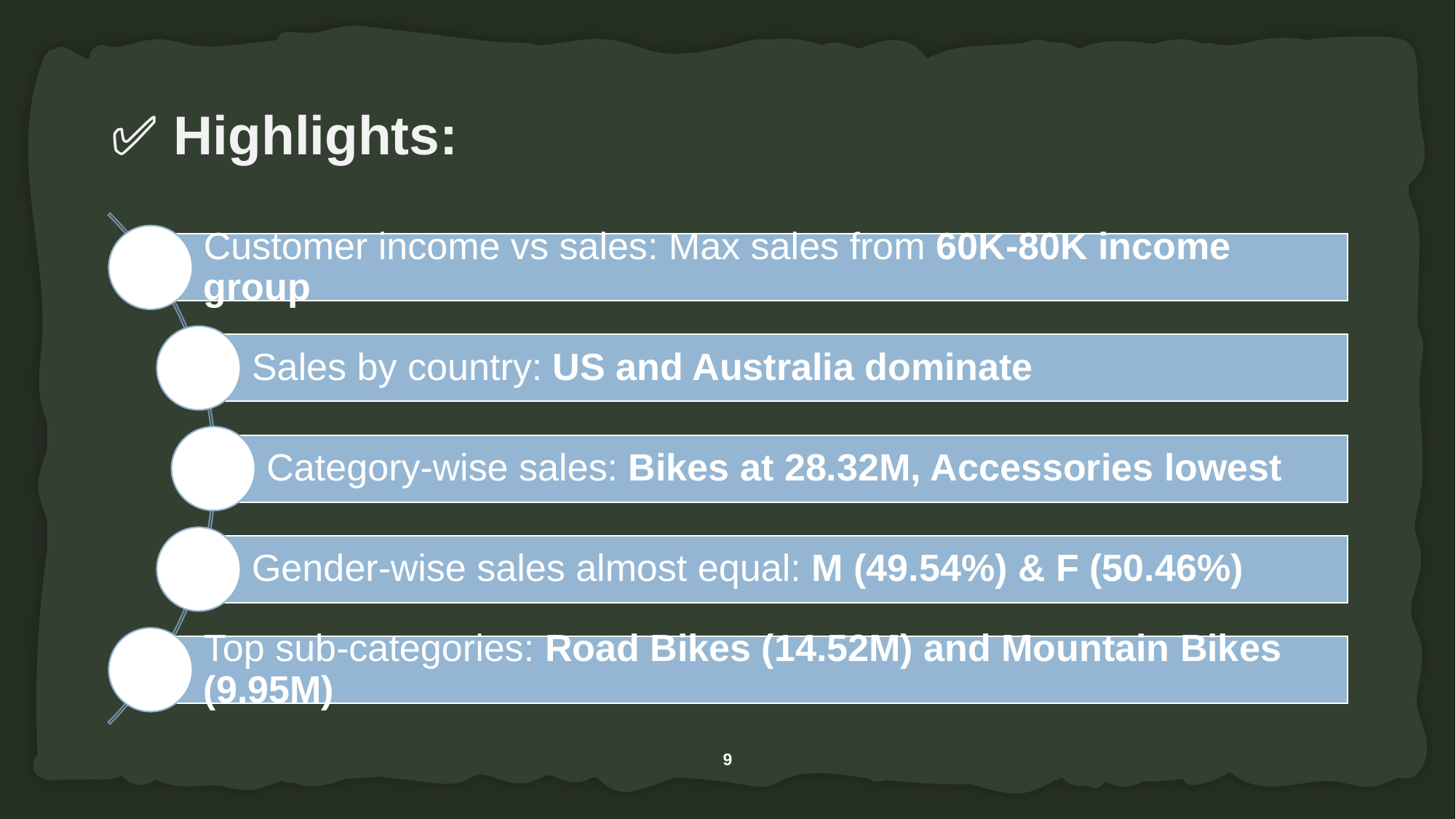

# ✅ Highlights:
Customer income vs sales: Max sales from 60K-80K income group
Sales by country: US and Australia dominate
Category-wise sales: Bikes at 28.32M, Accessories lowest
Gender-wise sales almost equal: M (49.54%) & F (50.46%)
Top sub-categories: Road Bikes (14.52M) and Mountain Bikes (9.95M)
9